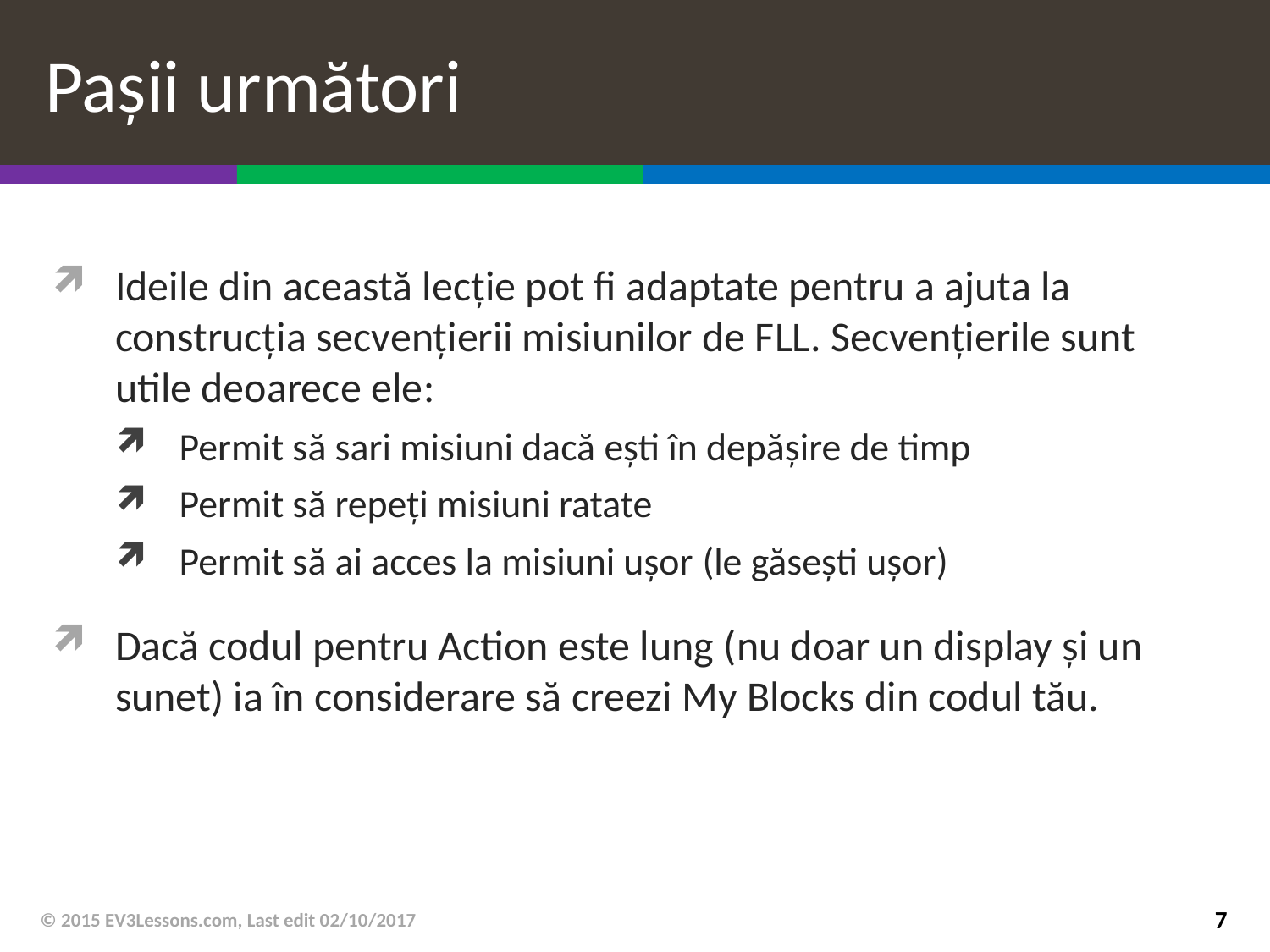

# Pașii următori
Ideile din această lecție pot fi adaptate pentru a ajuta la construcția secvențierii misiunilor de FLL. Secvențierile sunt utile deoarece ele:
Permit să sari misiuni dacă ești în depășire de timp
Permit să repeți misiuni ratate
Permit să ai acces la misiuni ușor (le găsești ușor)
Dacă codul pentru Action este lung (nu doar un display și un sunet) ia în considerare să creezi My Blocks din codul tău.

© 2015 EV3Lessons.com, Last edit 02/10/2017
7